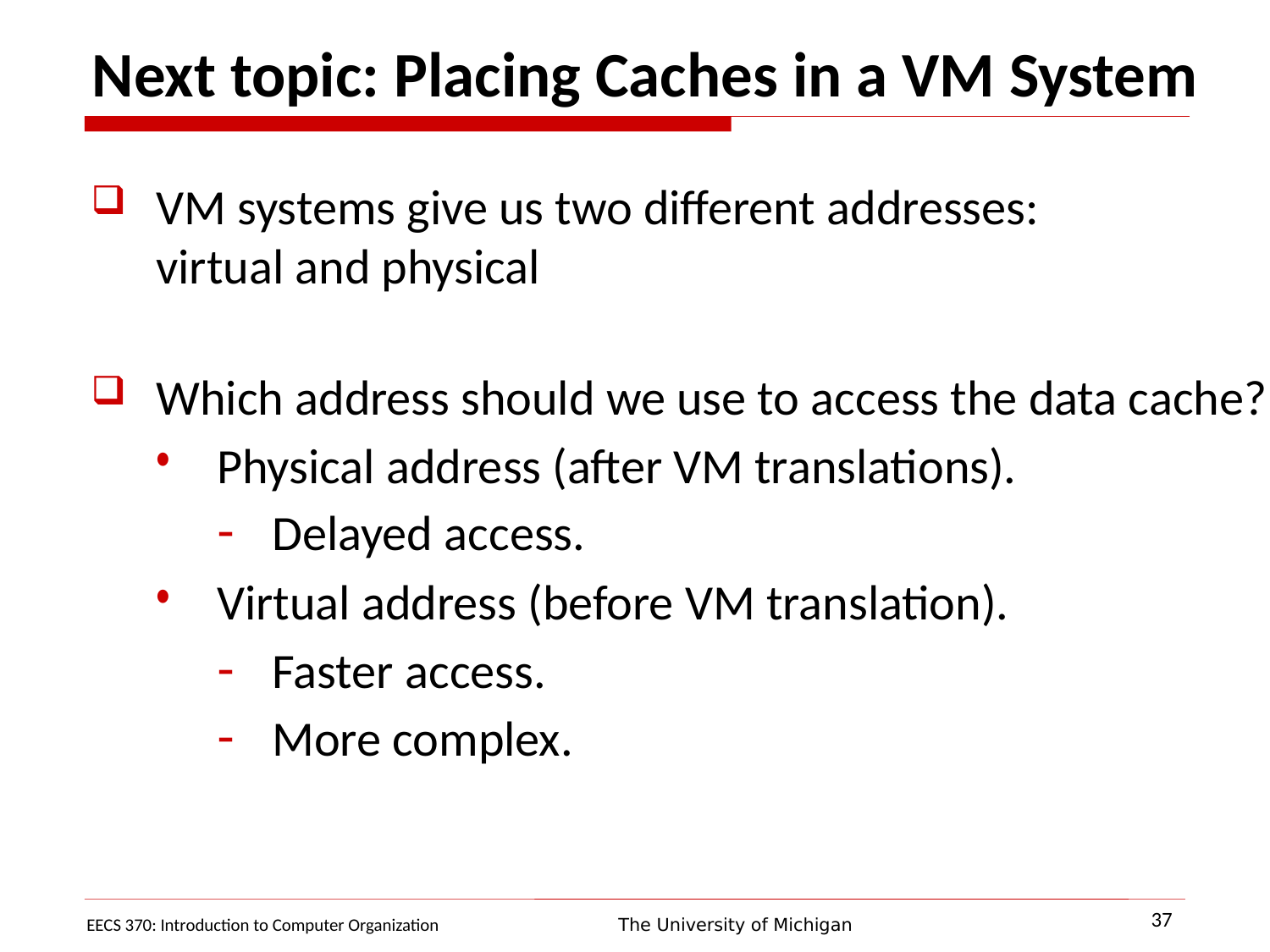

Next topic: Placing Caches in a VM System
VM systems give us two different addresses:            virtual and physical

Which address should we use to access the data cache?
Physical address (after VM translations).
Delayed access.
Virtual address (before VM translation).
Faster access.
More complex.

37
EECS 370: Introduction to Computer Organization